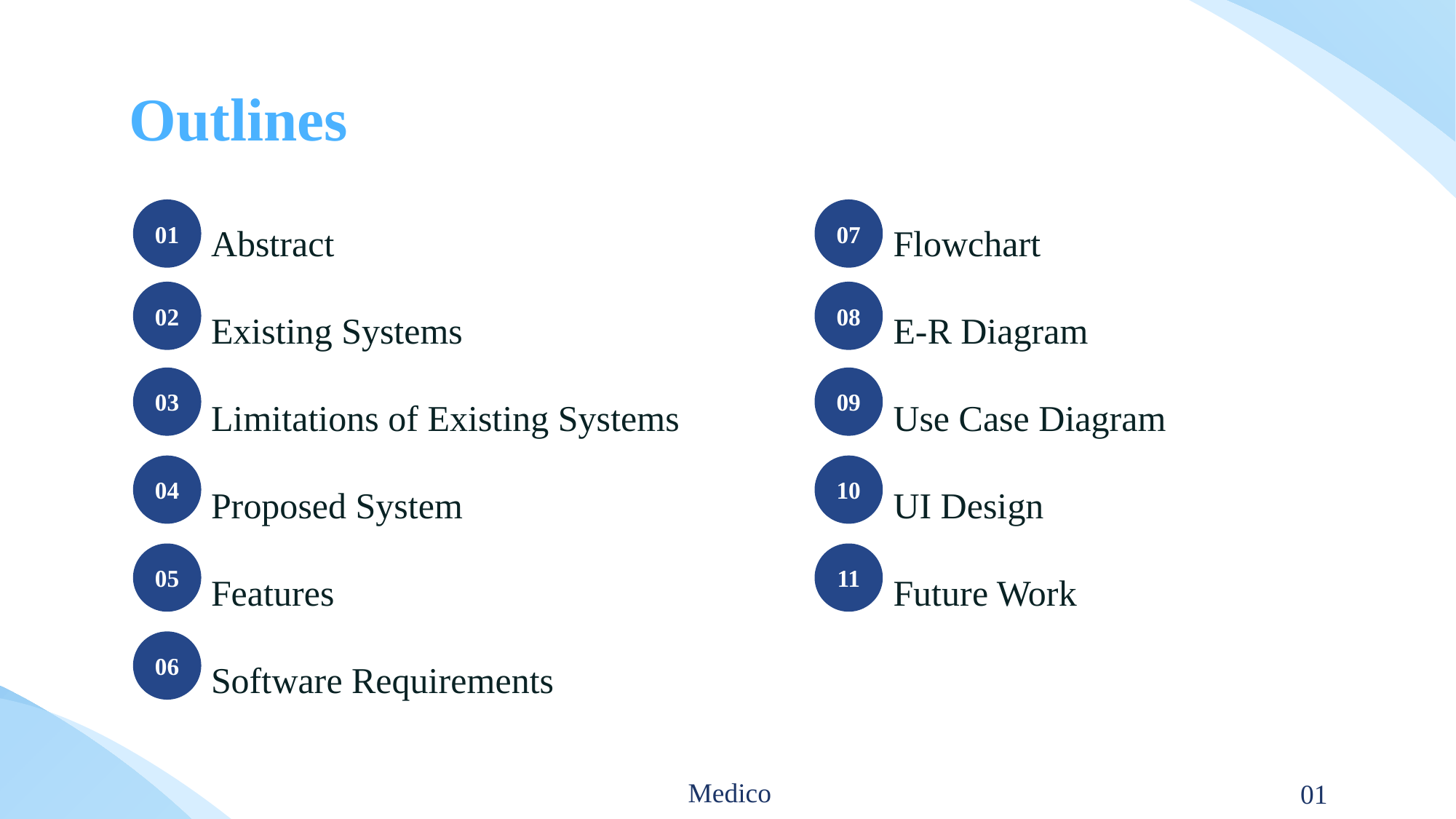

# Outlines
         Abstract						Flowchart
         Existing Systems				E-R Diagram
         Limitations of Existing Systems		Use Case Diagram
         Proposed System				UI Design
         Features						Future Work
         Software Requirements
07
01
08
02
09
03
04
10
05
11
06
Medico
01